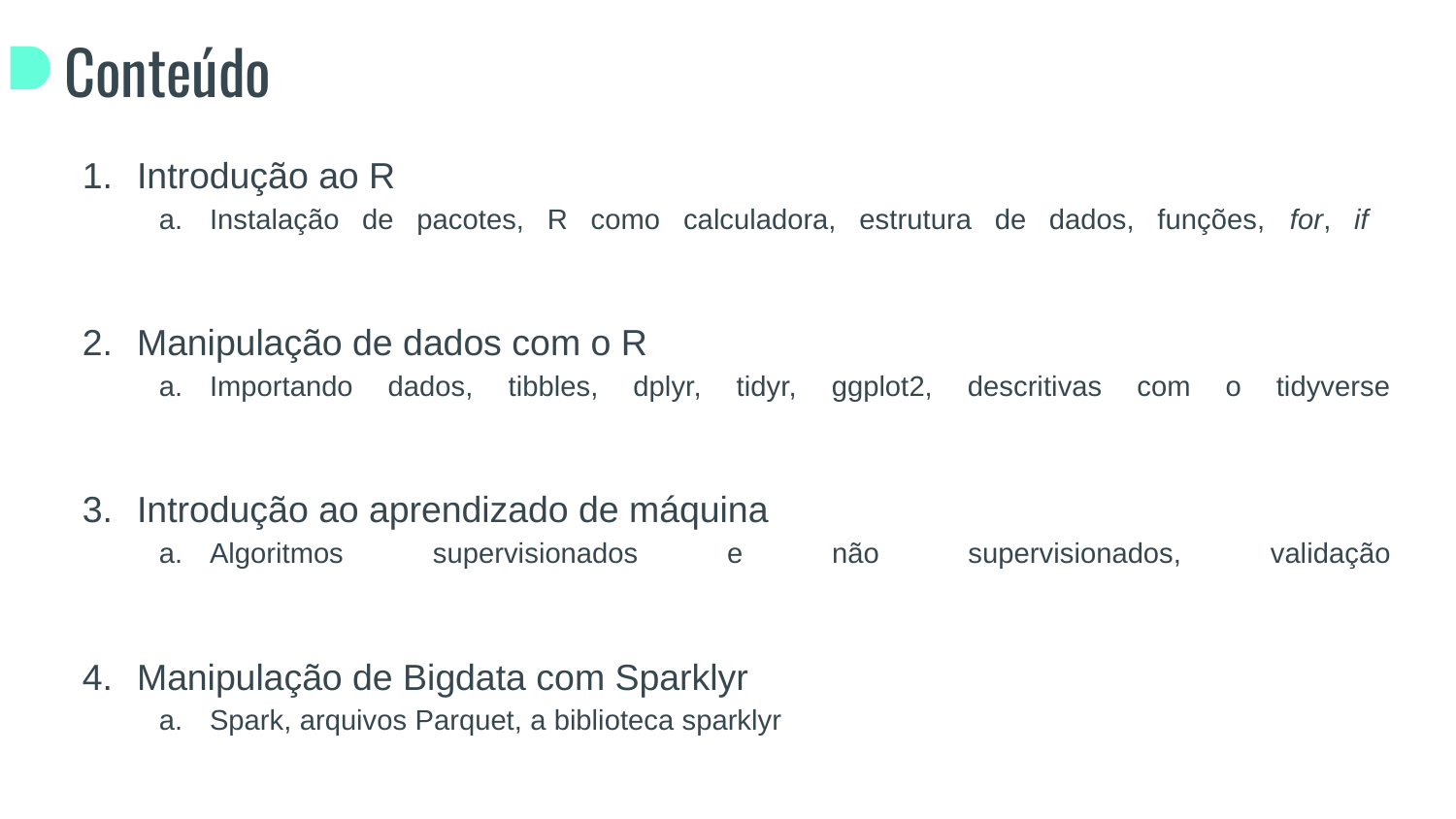

# Conteúdo

Introdução ao R
Instalação de pacotes, R como calculadora, estrutura de dados, funções, for, if
Manipulação de dados com o R
Importando dados, tibbles, dplyr, tidyr, ggplot2, descritivas com o tidyverse
Introdução ao aprendizado de máquina
Algoritmos supervisionados e não supervisionados, validação
Manipulação de Bigdata com Sparklyr
Spark, arquivos Parquet, a biblioteca sparklyr